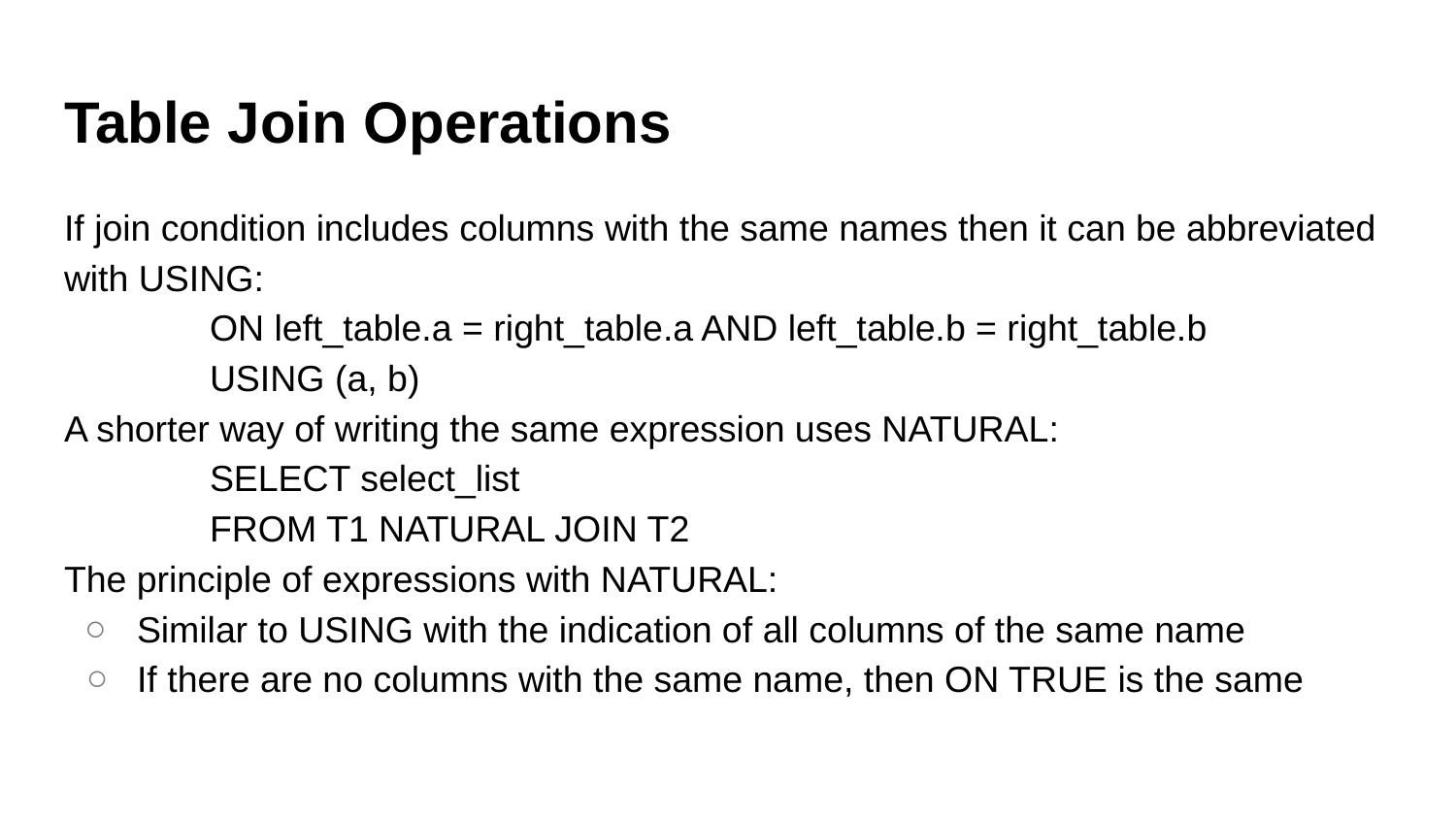

# Table Join Operations
If join condition includes columns with the same names then it can be abbreviated with USING:
	ON left_table.a = right_table.a AND left_table.b = right_table.b
	USING (a, b)
A shorter way of writing the same expression uses NATURAL:
	SELECT select_list
	FROM T1 NATURAL JOIN T2
The principle of expressions with NATURAL:
Similar to USING with the indication of all columns of the same name
If there are no columns with the same name, then ON TRUE is the same